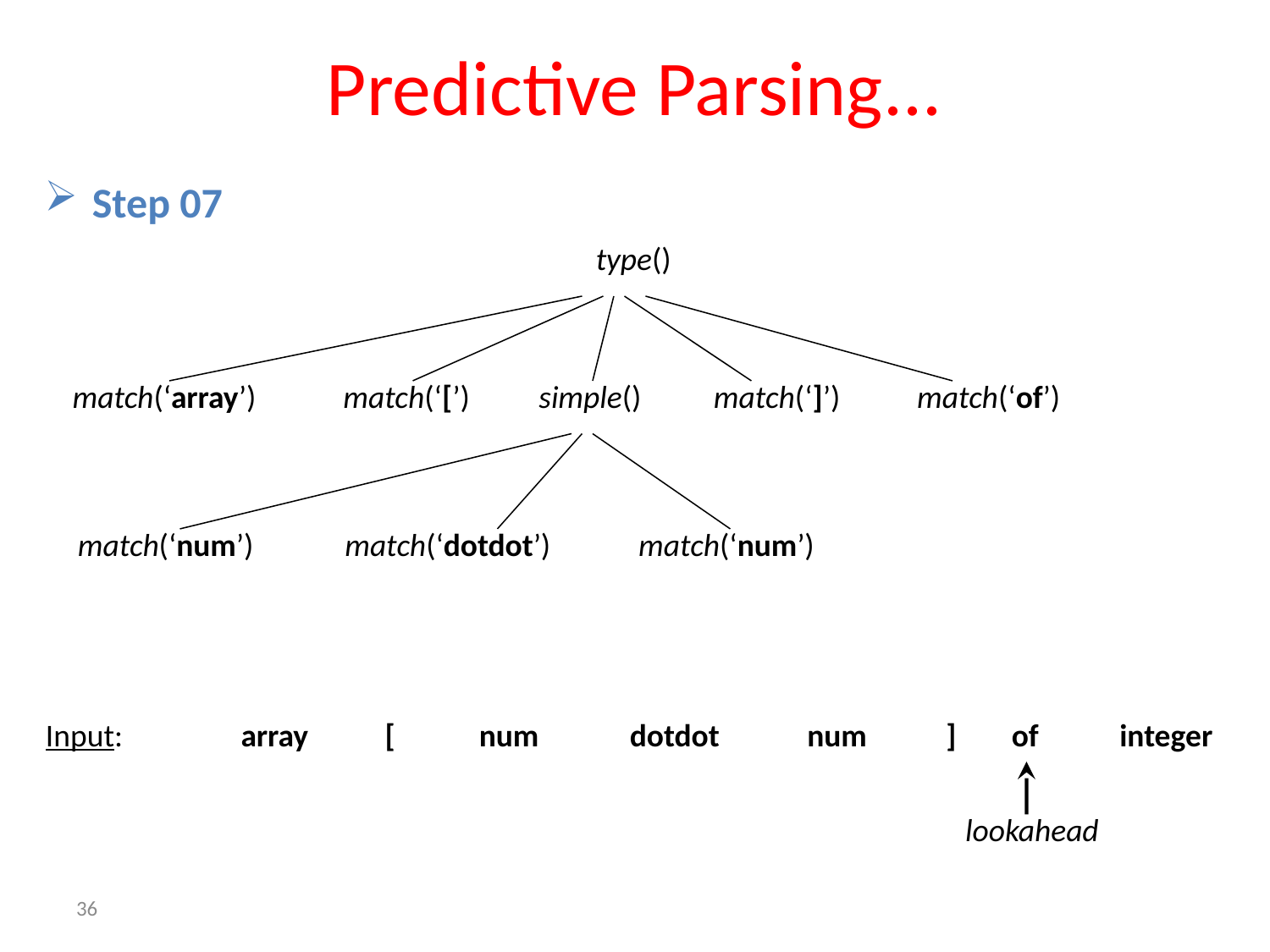

# Predictive Parsing...
Step 07
type()

match(‘array’)
match(‘[’)
simple()
match(‘]’)
match(‘of’)

match(‘num’)
match(‘dotdot’)
match(‘num’)
Input:
array
[
num
dotdot
num
]
of
integer

lookahead
36